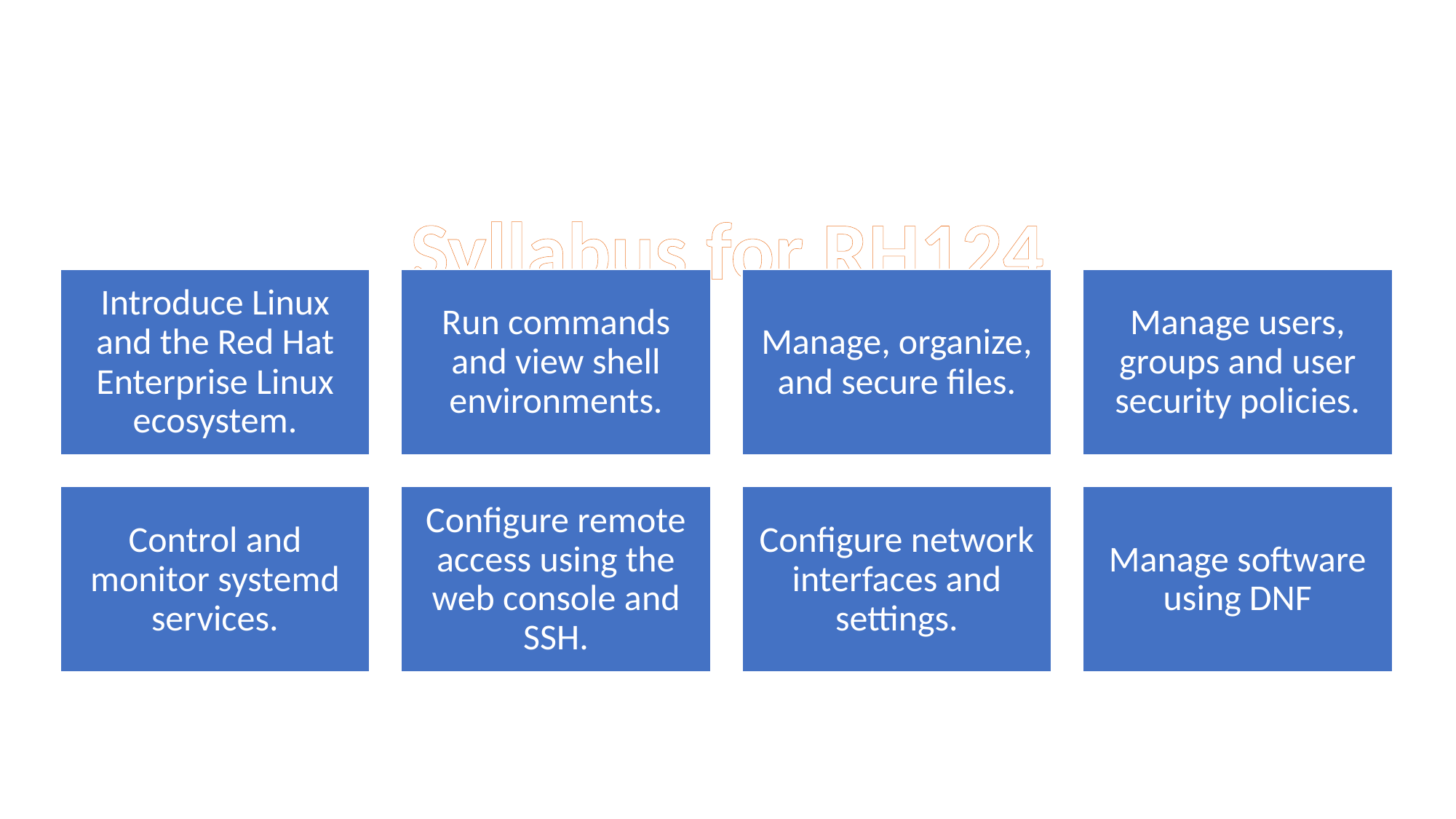

Syllabus for RH124
Start with the most basic Linux course called Red Hat Enterprise Linux Technical Overview (RH024)
This is not a Certification course, but it has a syllabus that you can follow as an absolute beginner
So, you do not get any certificate for completing it but you do learn most of the Linux basics

Introduce Linux and the Red Hat Enterprise Linux ecosystem.
Run commands and view shell environments.
Manage, organize, and secure files.
Manage users, groups and user security policies.
Control and monitor systemd services.
Configure remote access using the web console and SSH.
Configure network interfaces and settings.
Manage software using DNF